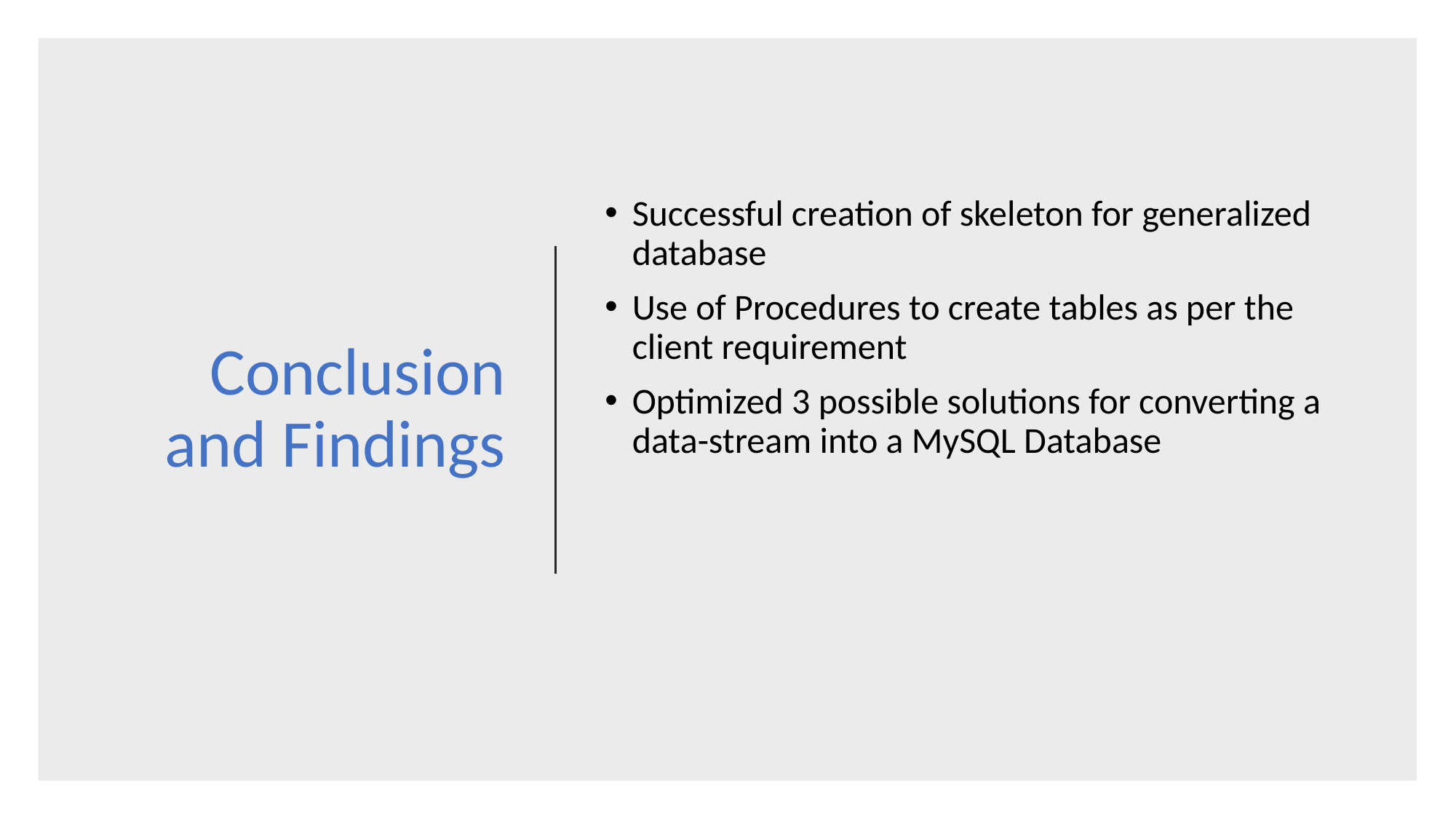

# Conclusion and Findings
Successful creation of skeleton for generalized database
Use of Procedures to create tables as per the client requirement
Optimized 3 possible solutions for converting a data-stream into a MySQL Database